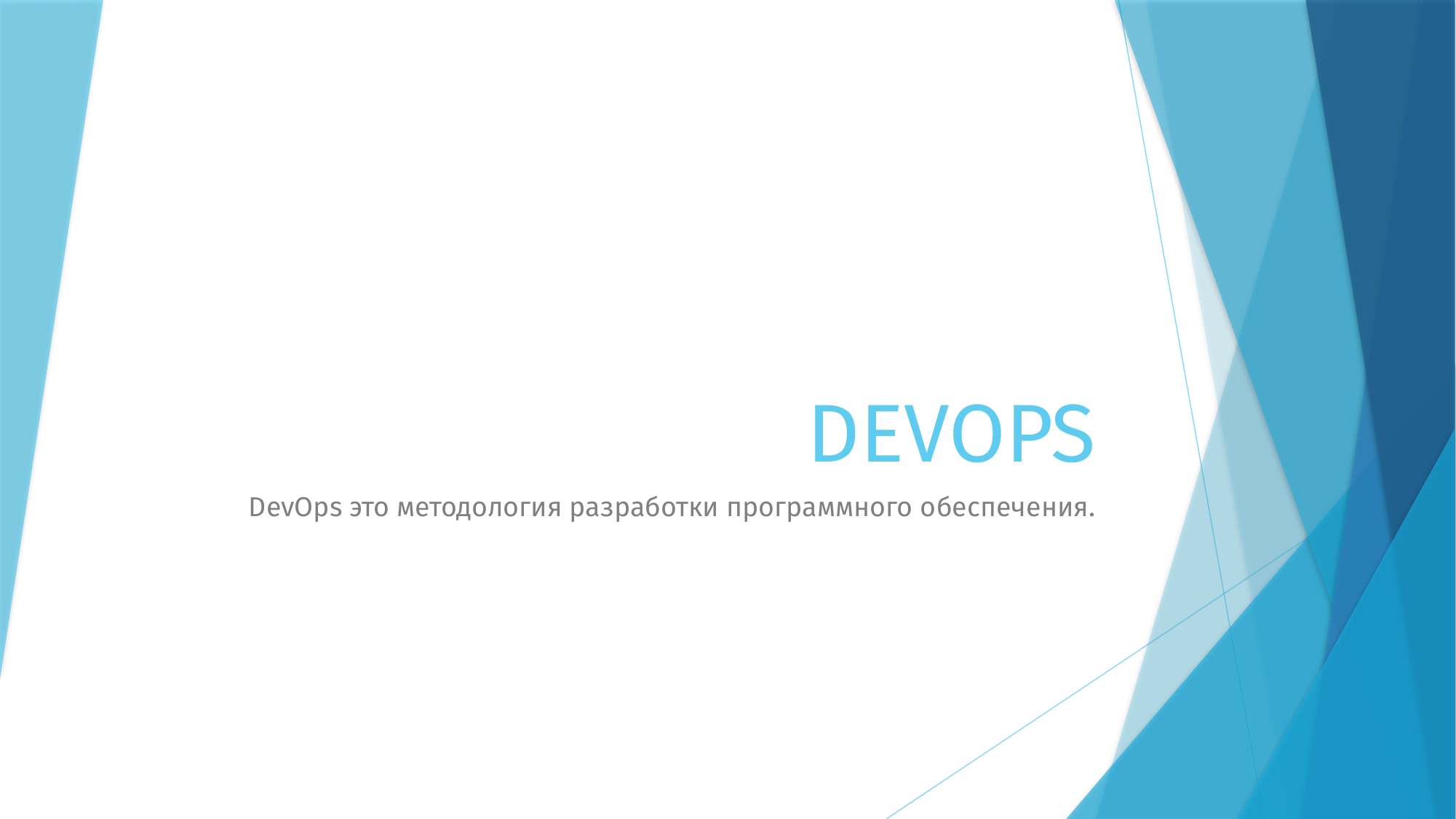

# DEVOPS
DevOps это методология разработки программного обеспечения.